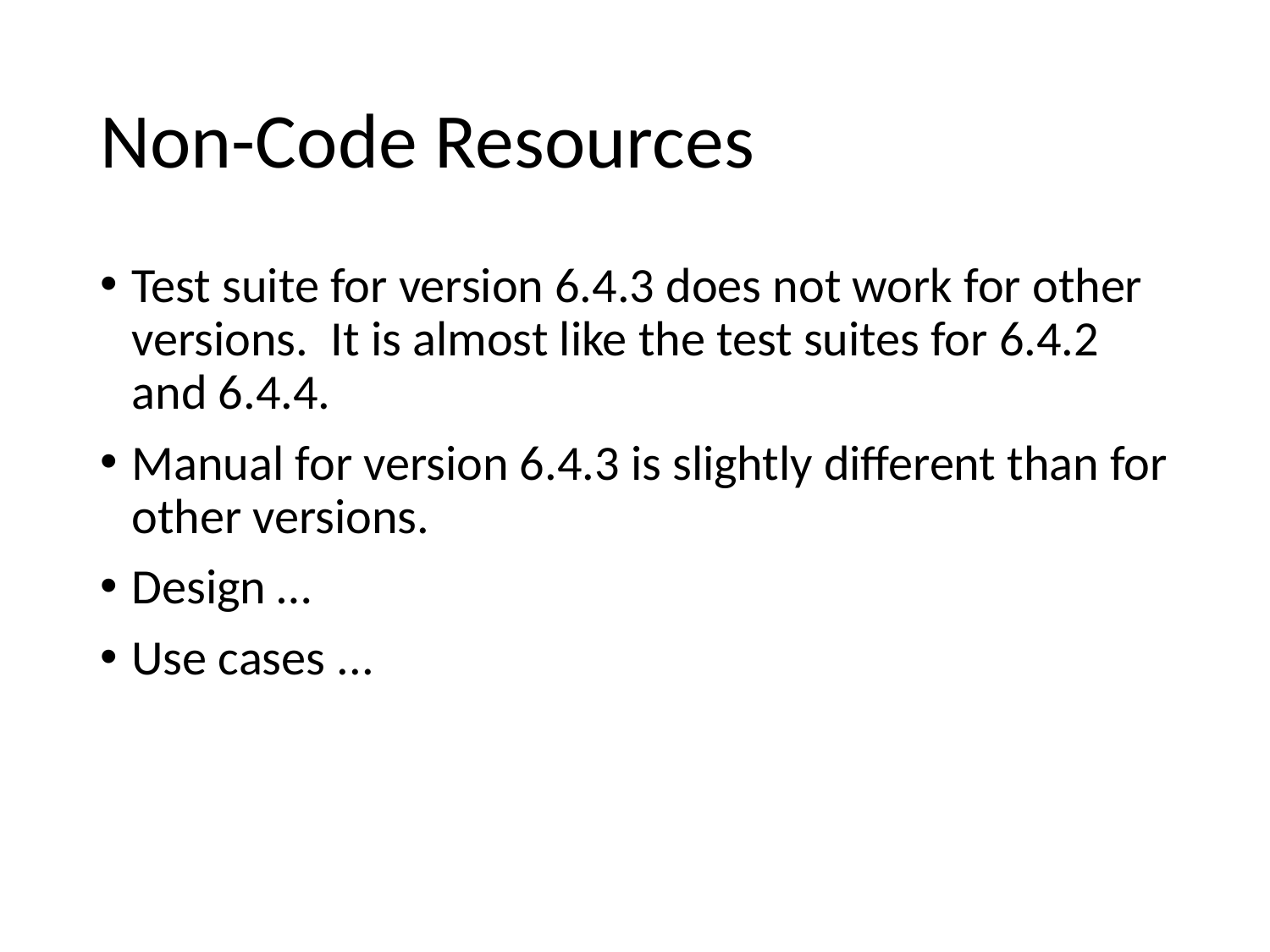

# Non-Code Resources
Test suite for version 6.4.3 does not work for other versions.  It is almost like the test suites for 6.4.2 and 6.4.4.
Manual for version 6.4.3 is slightly different than for other versions.
Design …
Use cases ...